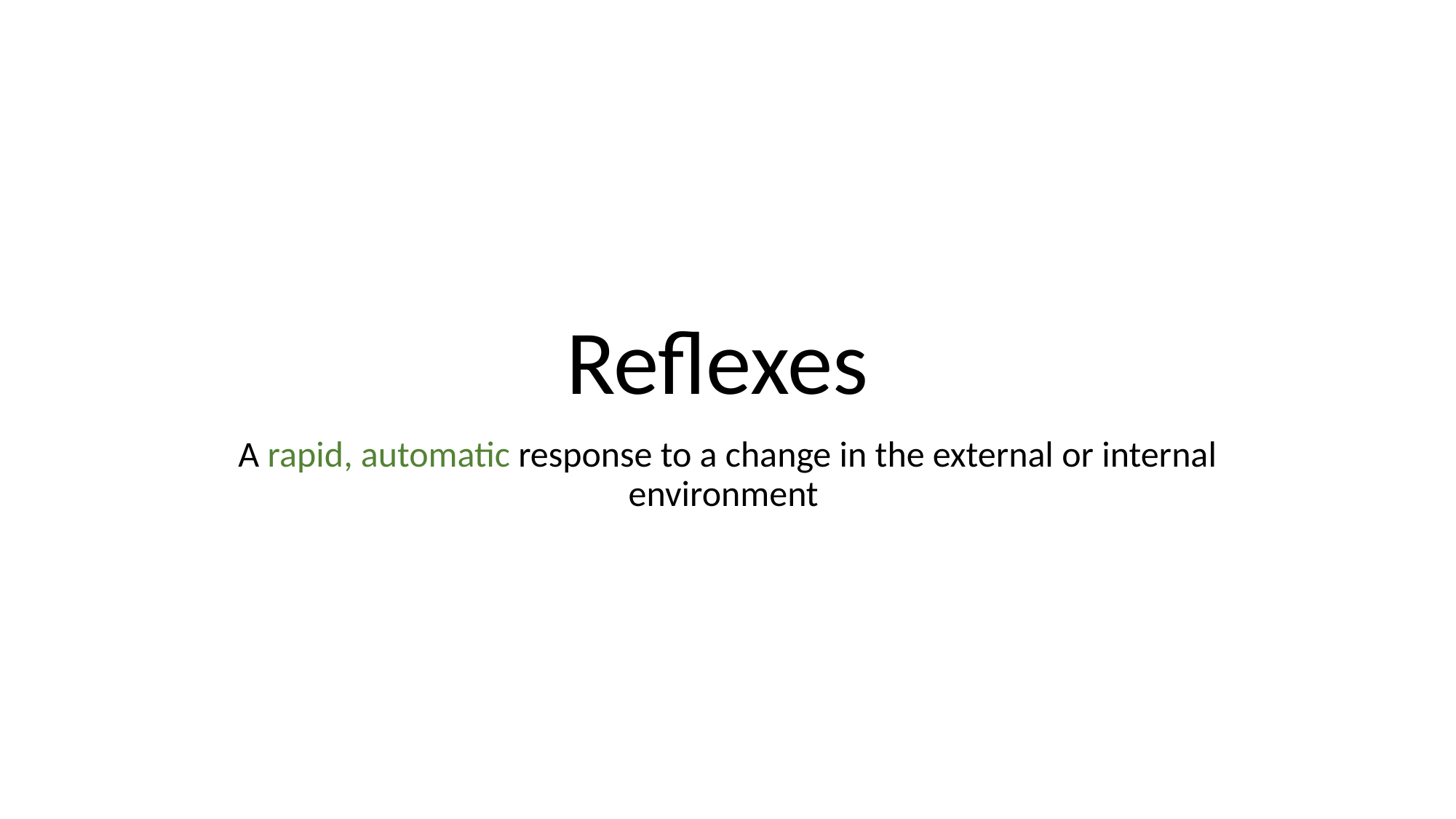

# Reflexes
A rapid, automatic response to a change in the external or internal environment